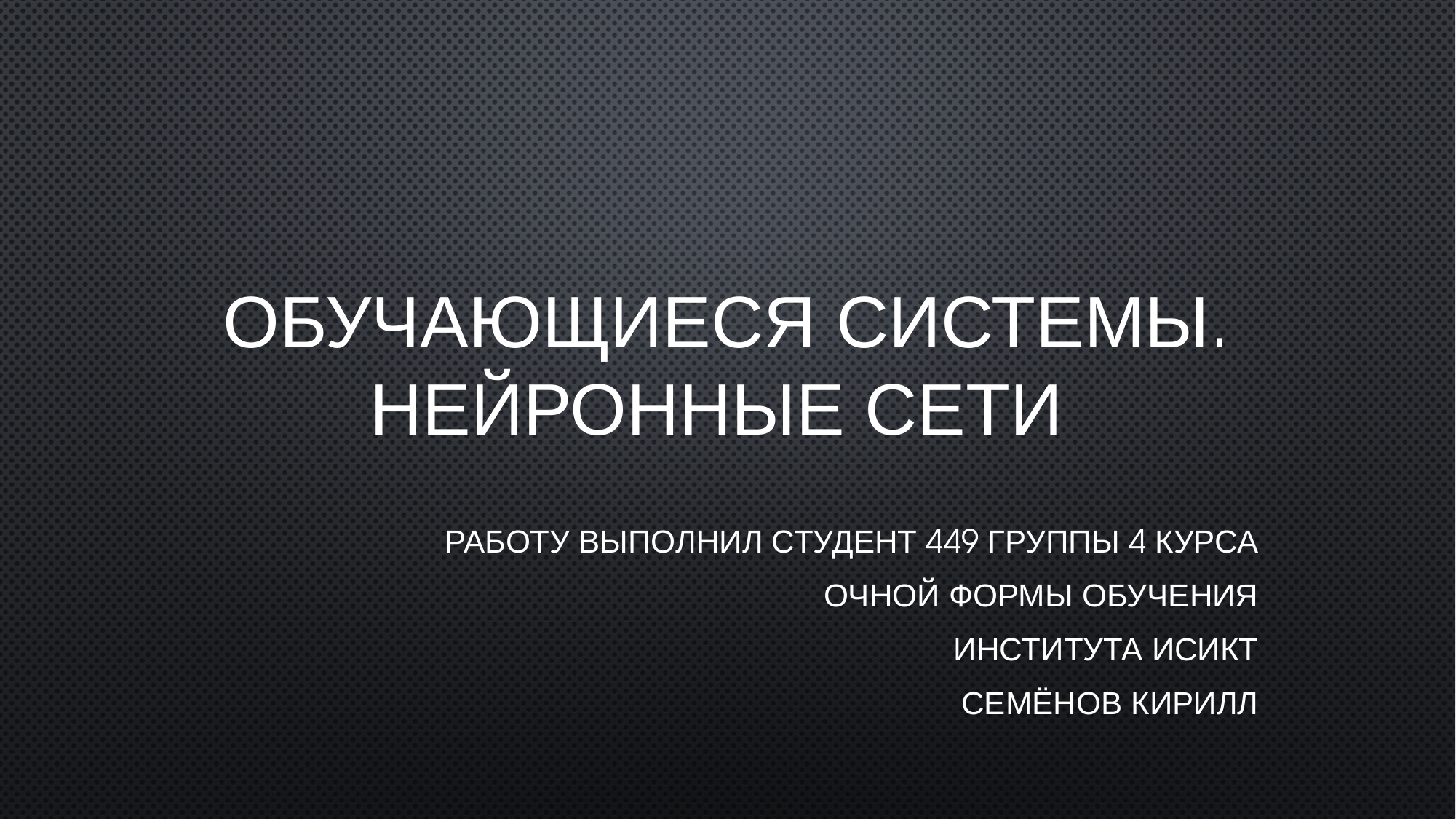

# Обучающиеся системы. Нейронные сети
Работу выполнил студент 449 группы 4 курса
очной формы обучения
 института ИСиКТ
Семёнов Кирилл